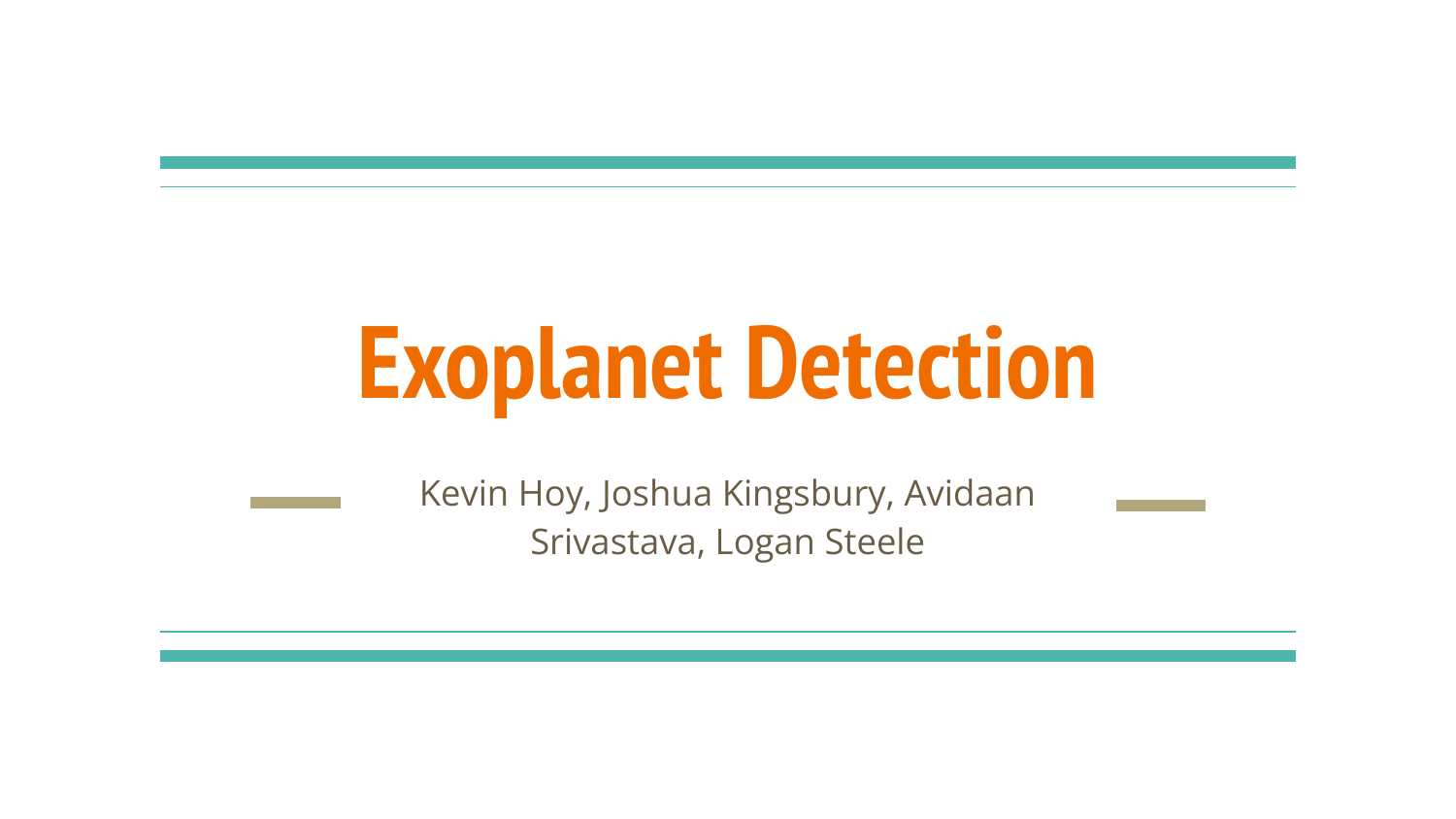

# Exoplanet Detection
Kevin Hoy, Joshua Kingsbury, Avidaan Srivastava, Logan Steele